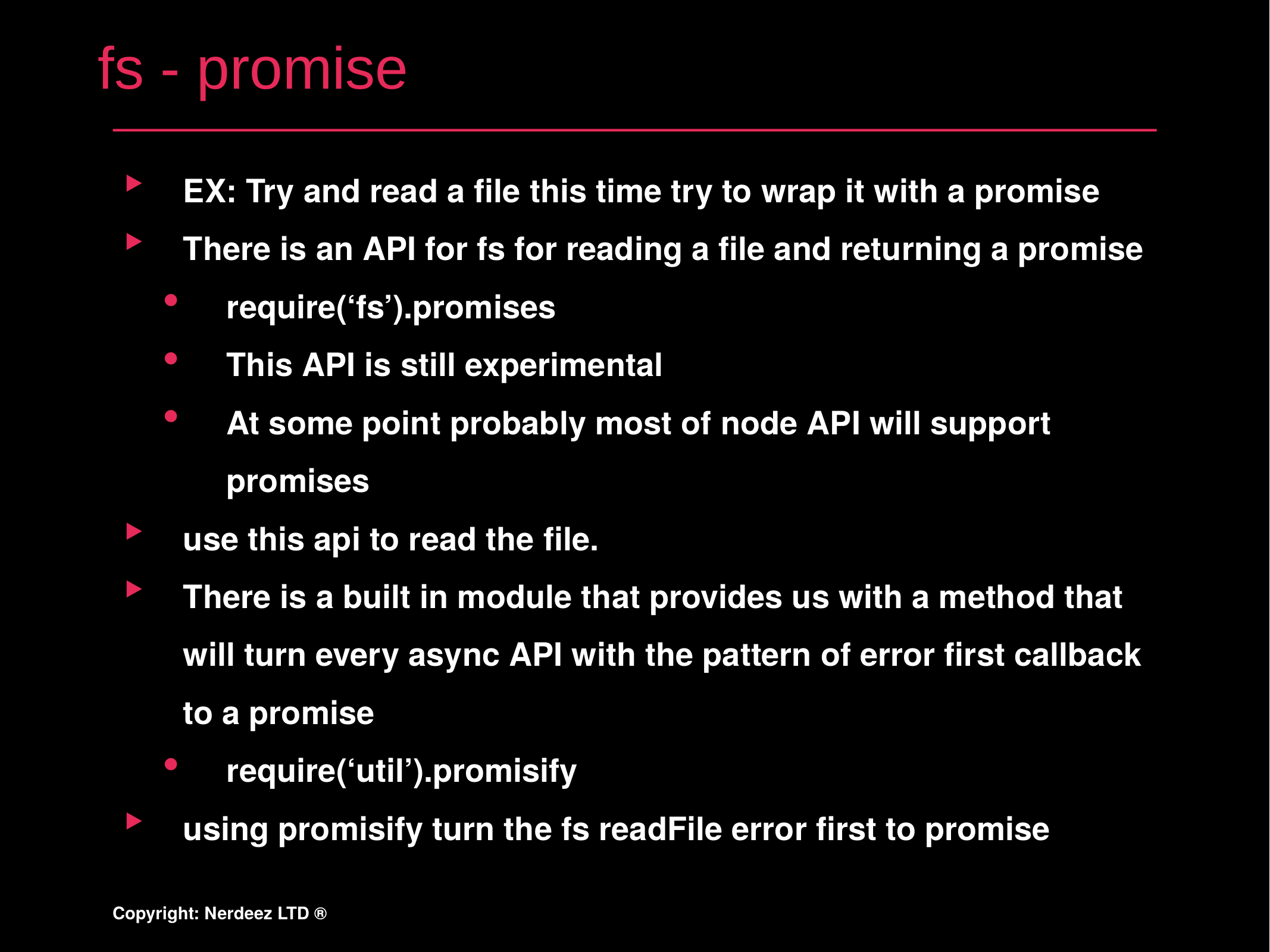

# fs - promise

EX: Try and read a file this time try to wrap it with a promise
There is an API for fs for reading a file and returning a promise
require(‘fs’).promises
This API is still experimental
At some point probably most of node API will support promises
use this api to read the file.
There is a built in module that provides us with a method that will turn every async API with the pattern of error first callback to a promise
require(‘util’).promisify
using promisify turn the fs readFile error first to promise

Copyright: Nerdeez LTD ®